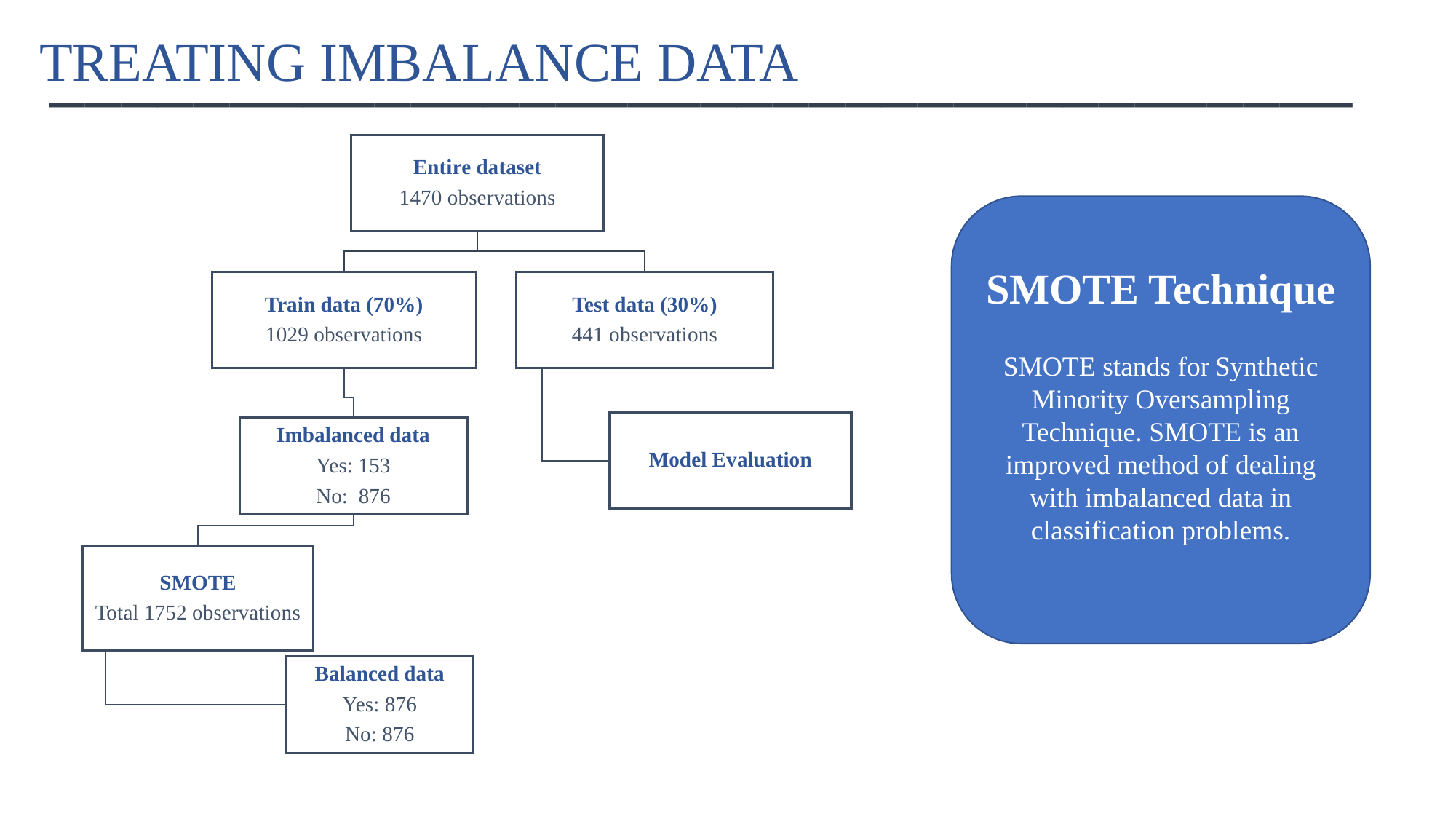

TREATING IMBALANCE DATA
____________________________________
Entire dataset
1470 observations
Train data (70%)
1029 observations
Imbalanced data
Yes: 153
No:  876
SMOTE
Total 1752 observations
Balanced data
Yes: 876
No: 876
Test data (30%)
441 observations
Model Evaluation
SMOTE Technique

SMOTE stands for Synthetic Minority Oversampling Technique. SMOTE is an improved method of dealing with imbalanced data in classification problems.